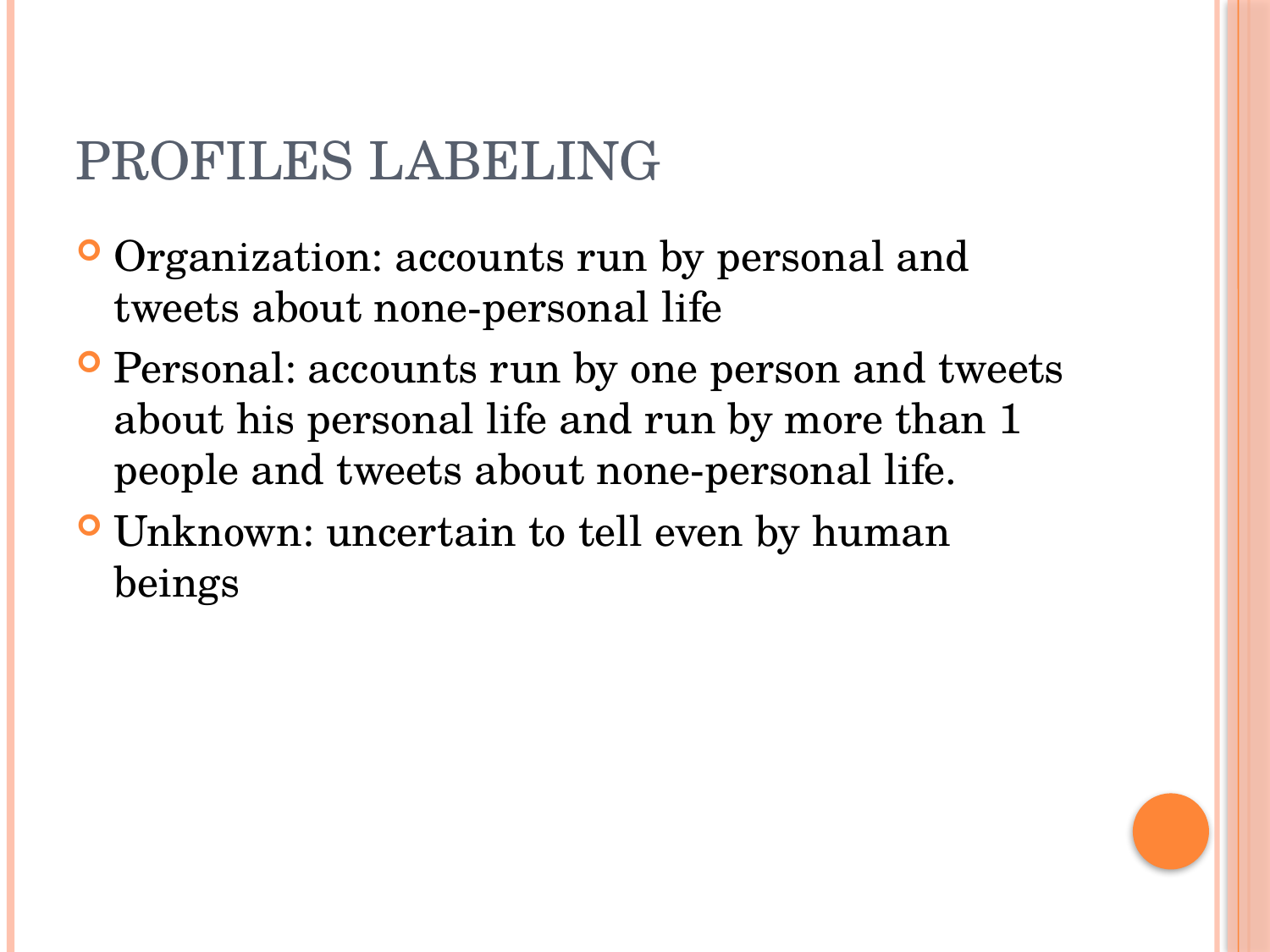

# Profiles Labeling
Organization: accounts run by personal and tweets about none-personal life
Personal: accounts run by one person and tweets about his personal life and run by more than 1 people and tweets about none-personal life.
Unknown: uncertain to tell even by human beings